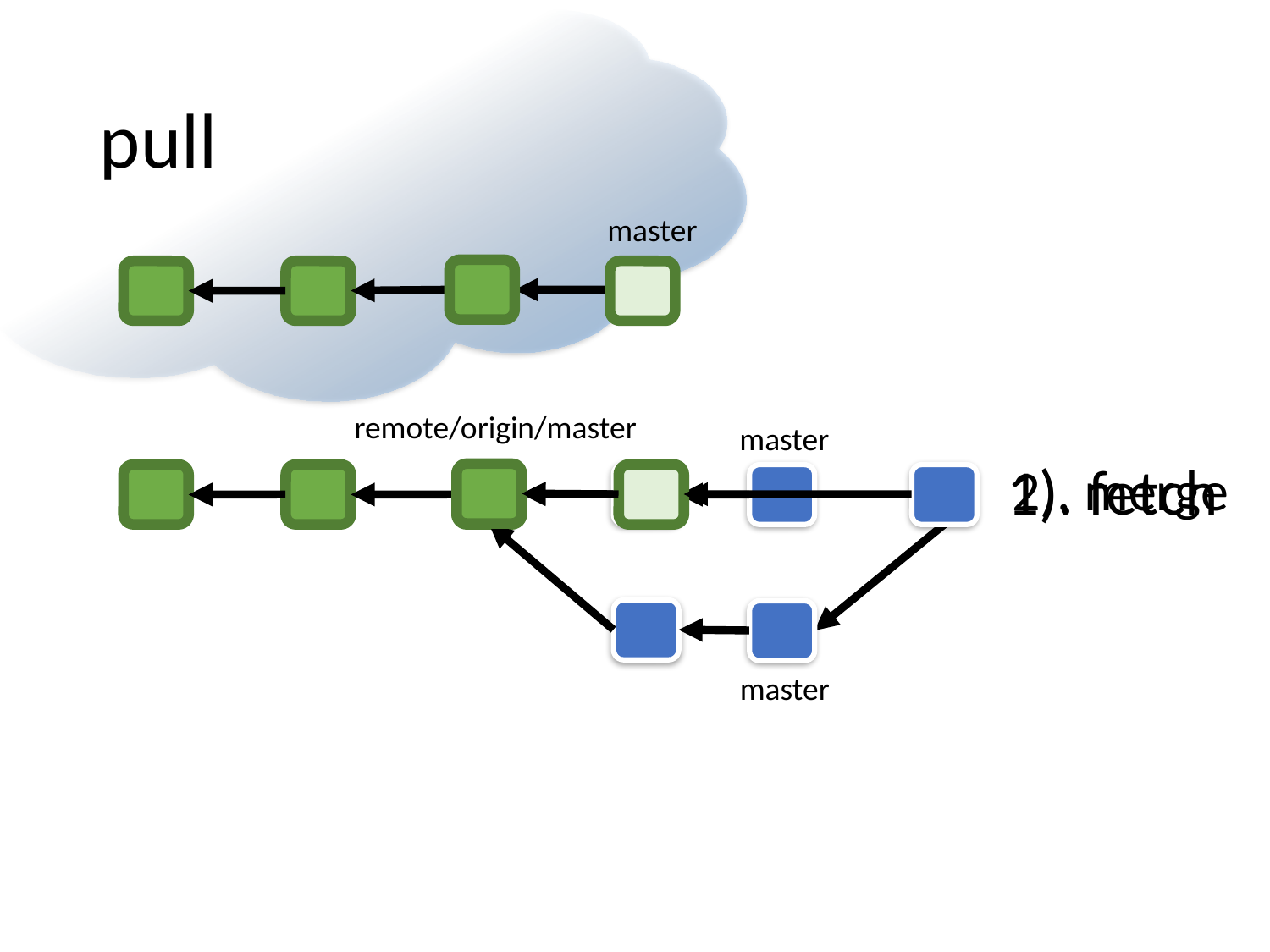

pull
master

remote/origin/master
master
2). merge
1). fetch

master